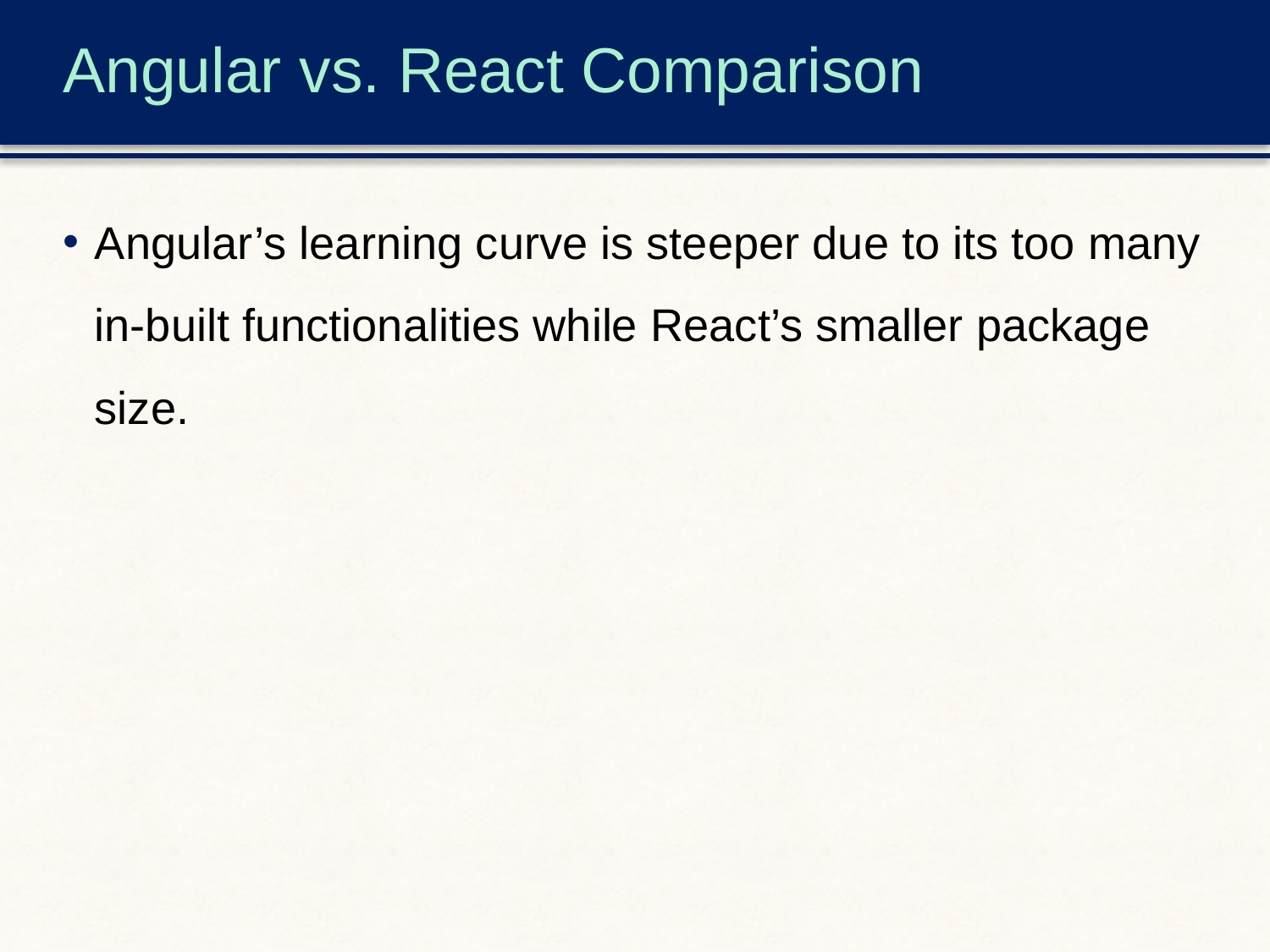

# Angular vs. React Comparison
Angular’s learning curve is steeper due to its too many in-built functionalities while React’s smaller package size.